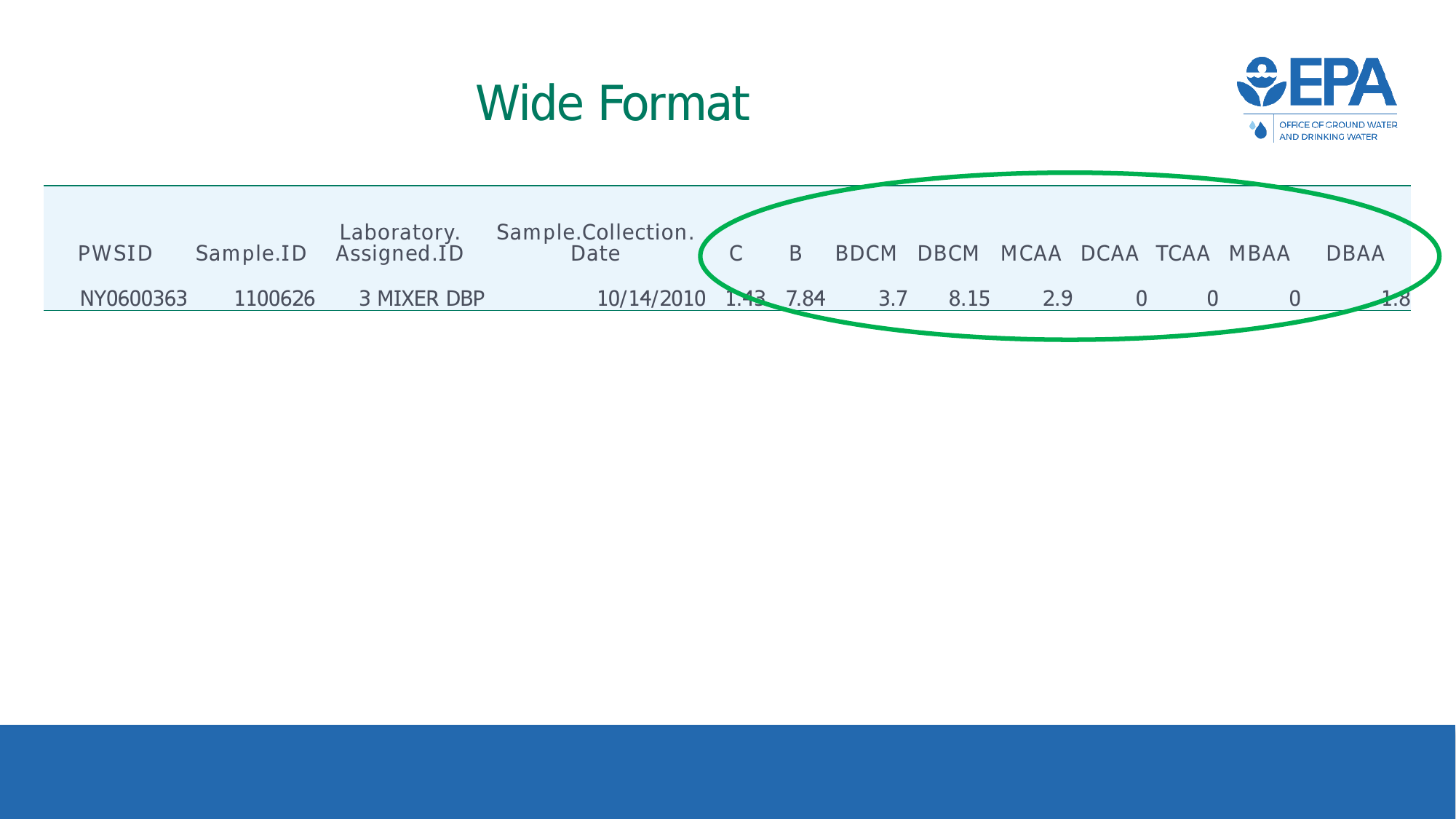

# Wide Format

| PWSID | Sample.ID | Laboratory. Assigned.ID | Sample.Collection. Date | C | B | BDCM | DBCM | MCAA | DCAA | TCAA | MBAA | DBAA |
| --- | --- | --- | --- | --- | --- | --- | --- | --- | --- | --- | --- | --- |
| NY0600363 | 1100626 | 3 MIXER DBP | 10/14/2010 | 1.43 | 7.84 | 3.7 | 8.15 | 2.9 | 0 | 0 | 0 | 1.8 |